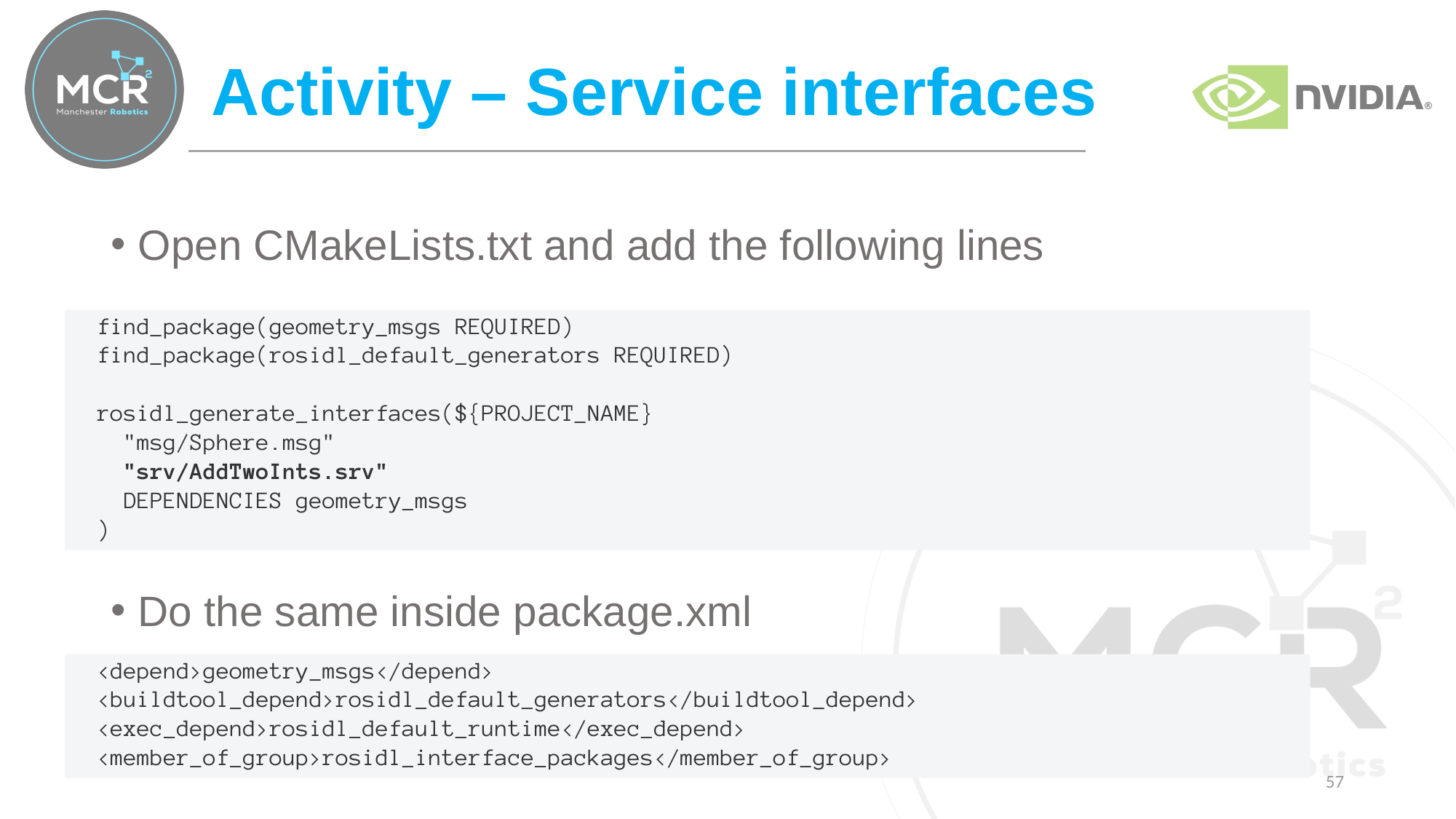

# Activity – Service interfaces
Open CMakeLists.txt and add the following lines

Do the same inside package.xml

find_package(geometry_msgs REQUIRED)
find_package(rosidl_default_generators REQUIRED)

rosidl_generate_interfaces(${PROJECT_NAME}
  "msg/Sphere.msg"
  "srv/AddTwoInts.srv"
  DEPENDENCIES geometry_msgs
)
<depend>geometry_msgs</depend>
<buildtool_depend>rosidl_default_generators</buildtool_depend>
<exec_depend>rosidl_default_runtime</exec_depend>
<member_of_group>rosidl_interface_packages</member_of_group>
57